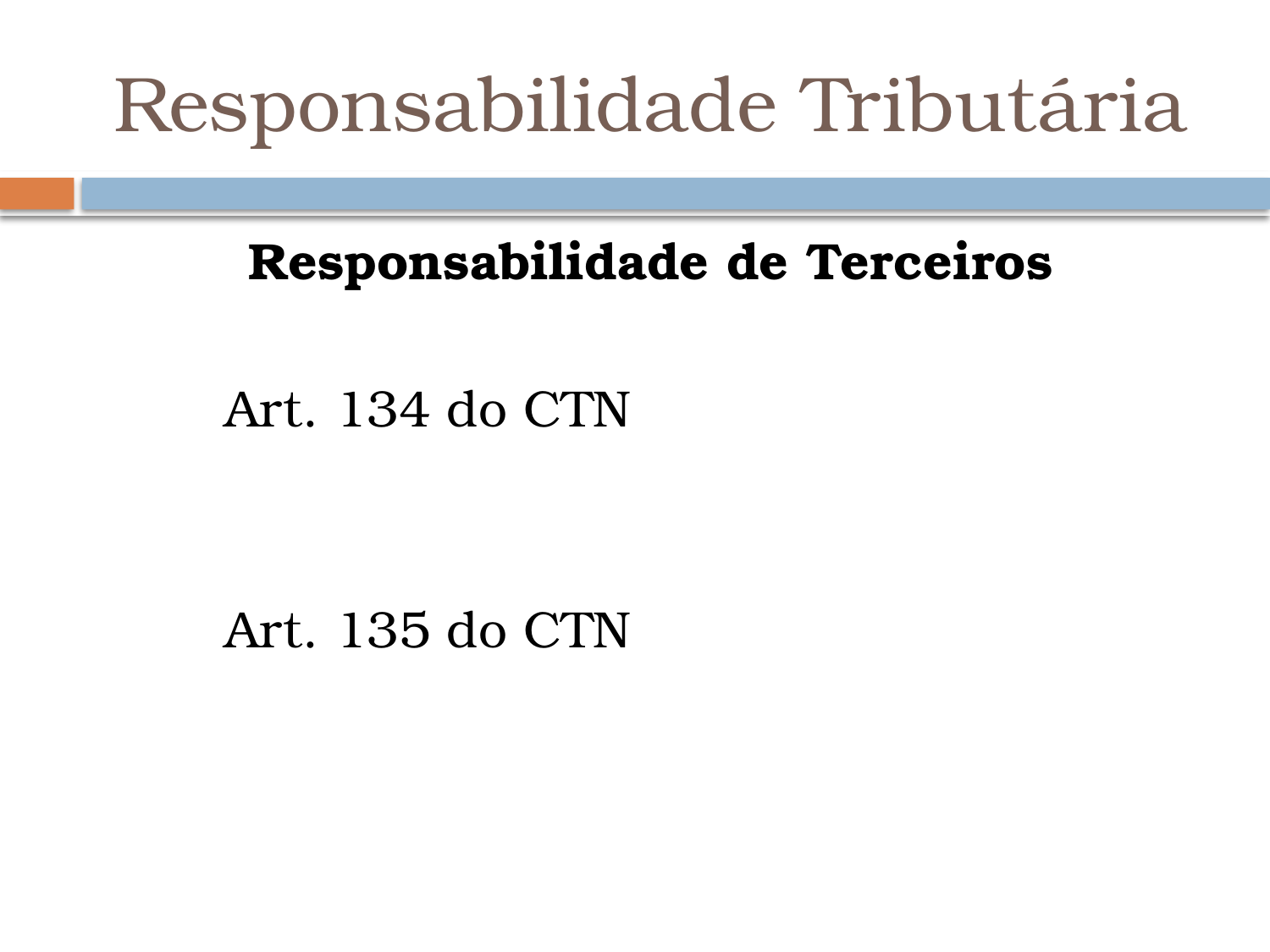

# Responsabilidade Tributária
Responsabilidade de Terceiros

	Art. 134 do CTN

	Art. 135 do CTN